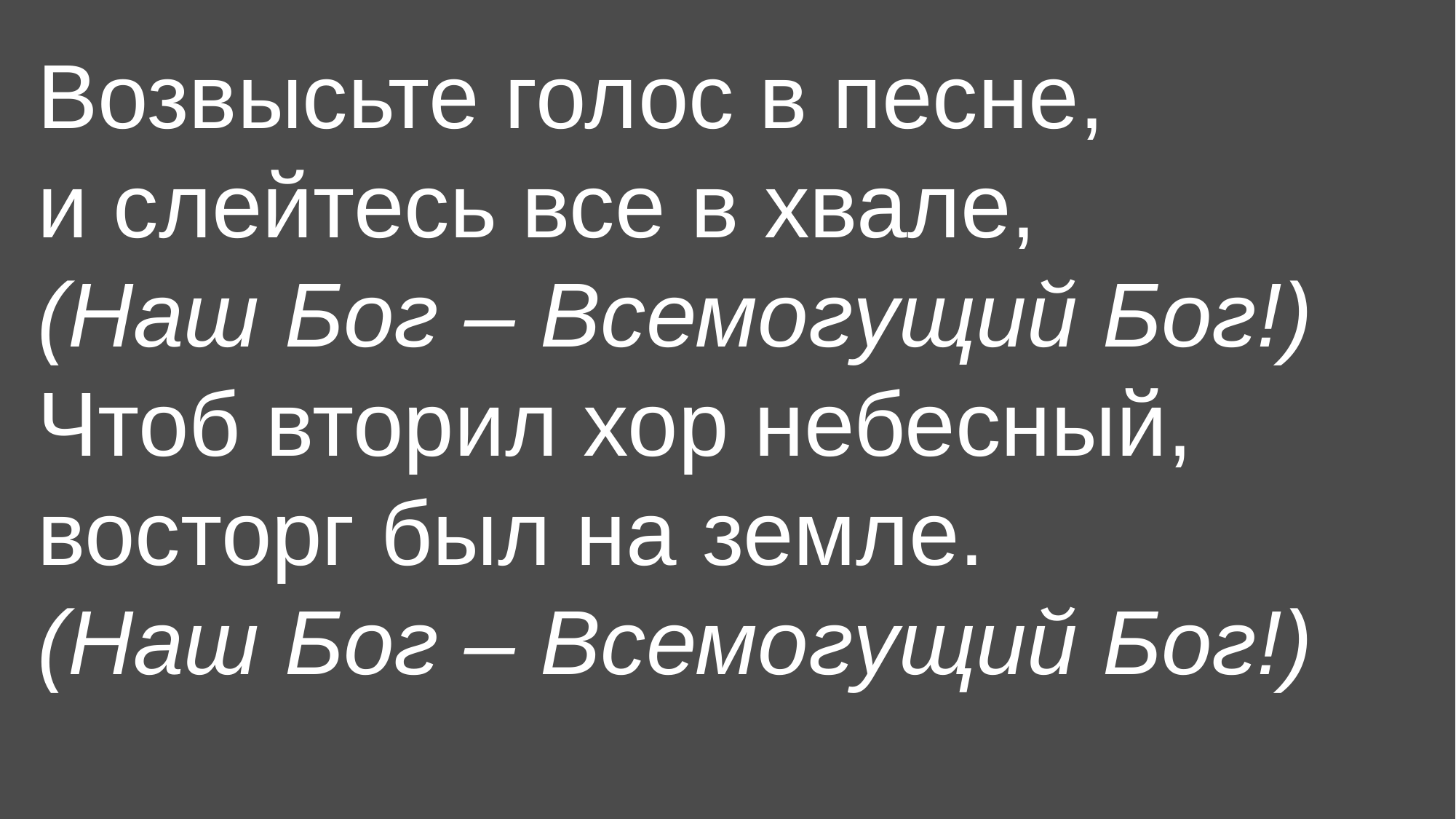

# Возвысьте голос в песне, и слейтесь все в хвале, (Наш Бог – Всемогущий Бог!) Чтоб вторил хор небесный, восторг был на земле. (Наш Бог – Всемогущий Бог!)